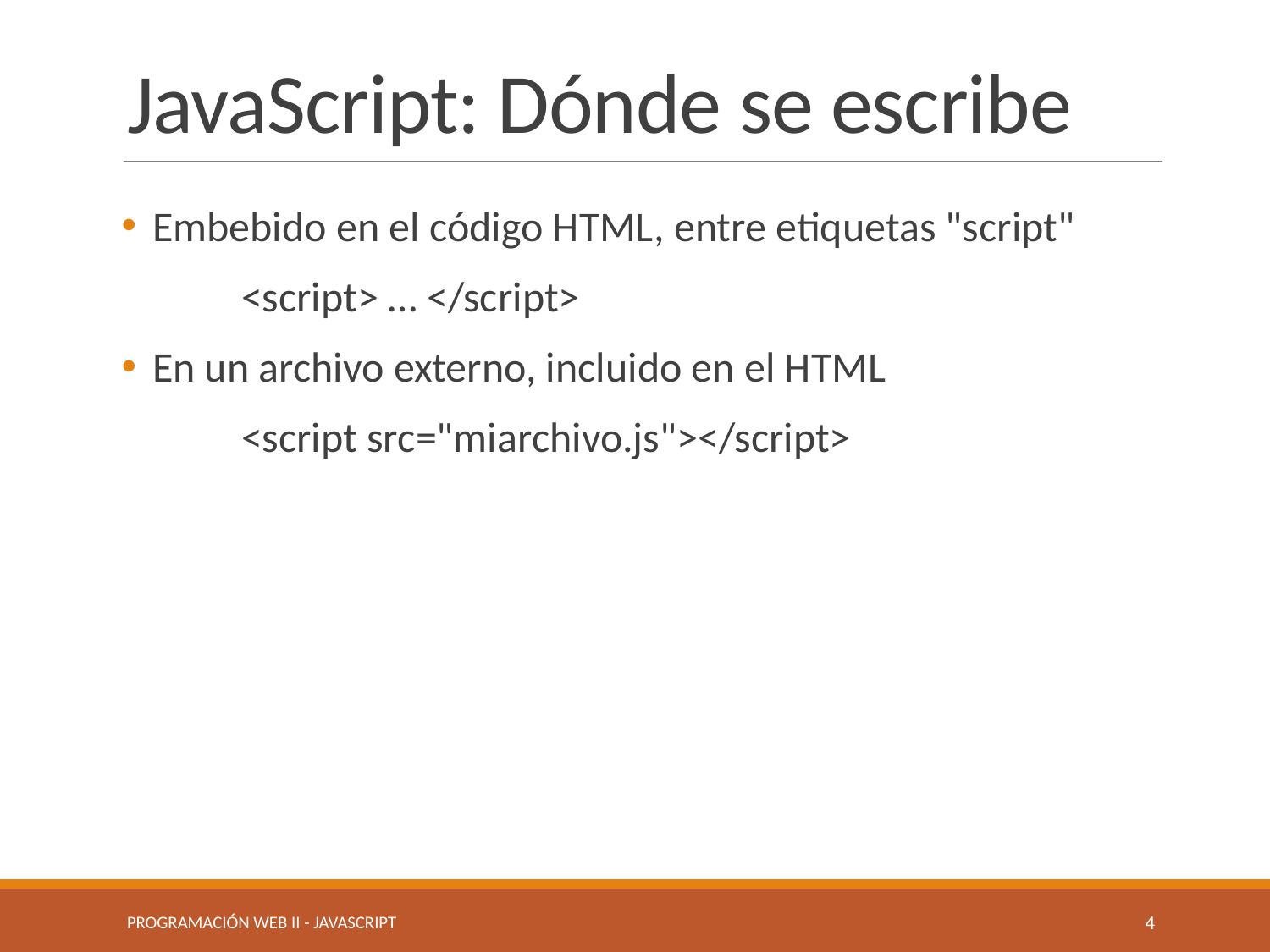

# JavaScript: Dónde se escribe
Embebido en el código HTML, entre etiquetas "script"
	<script> … </script>
En un archivo externo, incluido en el HTML
	<script src="miarchivo.js"></script>
Programación Web II - JavaScript
4